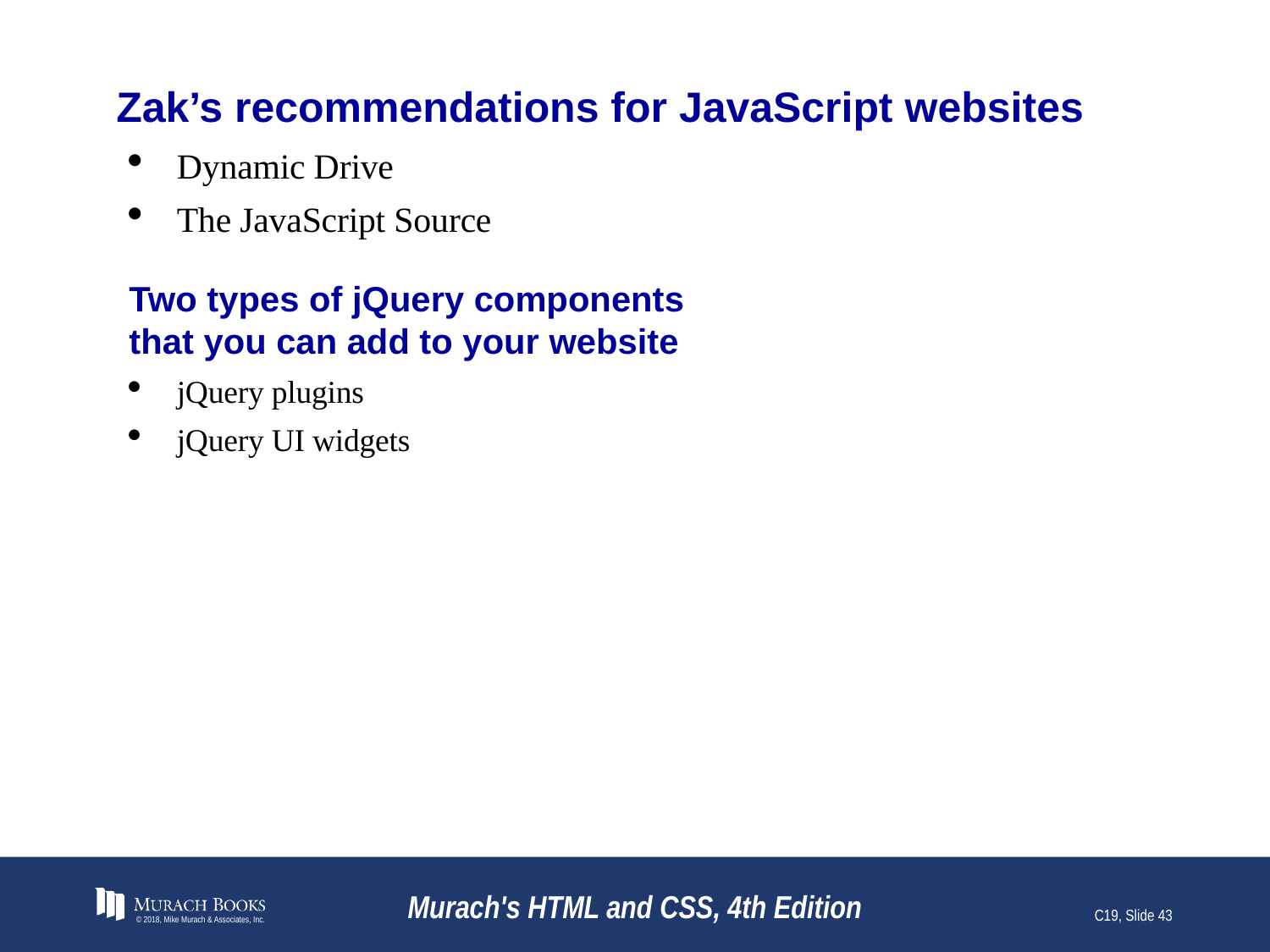

# Zak’s recommendations for JavaScript websites
Dynamic Drive
The JavaScript Source
Two types of jQuery components
that you can add to your website
jQuery plugins
jQuery UI widgets

© 2018, Mike Murach & Associates, Inc.
Murach's HTML and CSS, 4th Edition

C19, Slide 43